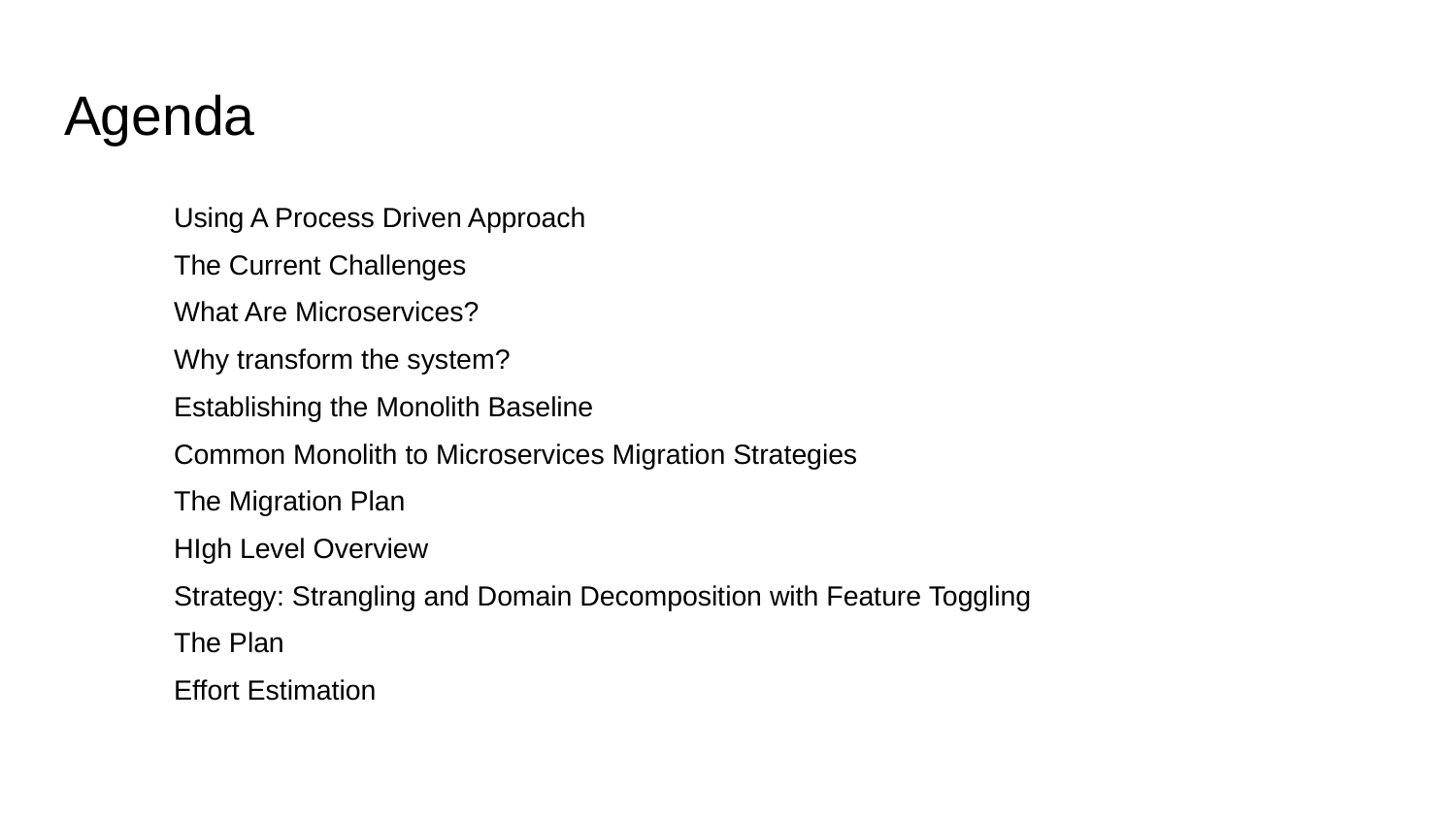

# Agenda
Using A Process Driven Approach
The Current Challenges
What Are Microservices?
Why transform the system?
Establishing the Monolith Baseline
Common Monolith to Microservices Migration Strategies
The Migration Plan
	HIgh Level Overview
	Strategy: Strangling and Domain Decomposition with Feature Toggling
	The Plan
Effort Estimation